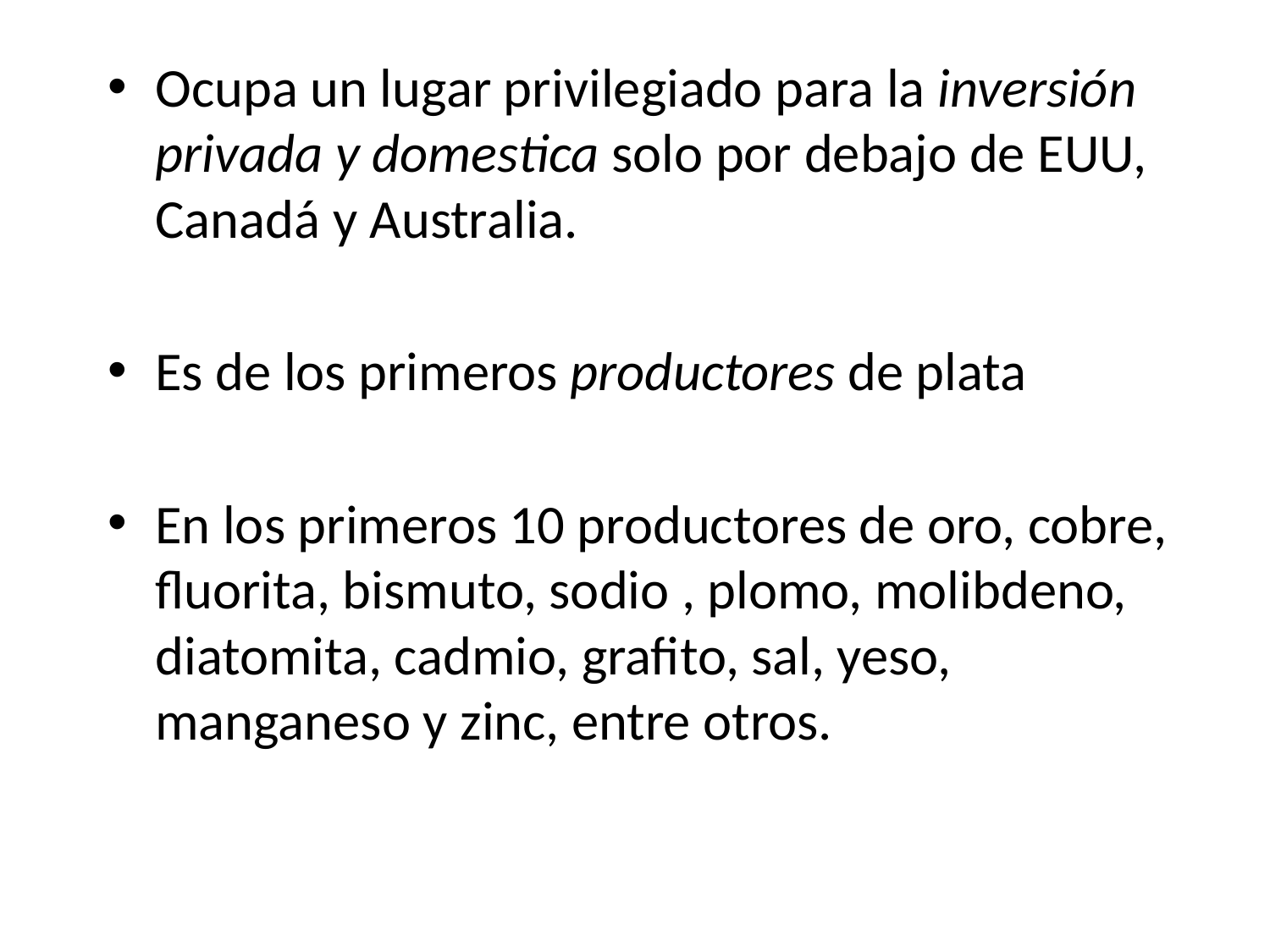

Ocupa un lugar privilegiado para la inversión privada y domestica solo por debajo de EUU, Canadá y Australia.

Es de los primeros productores de plata

En los primeros 10 productores de oro, cobre, fluorita, bismuto, sodio , plomo, molibdeno, diatomita, cadmio, grafito, sal, yeso, manganeso y zinc, entre otros.